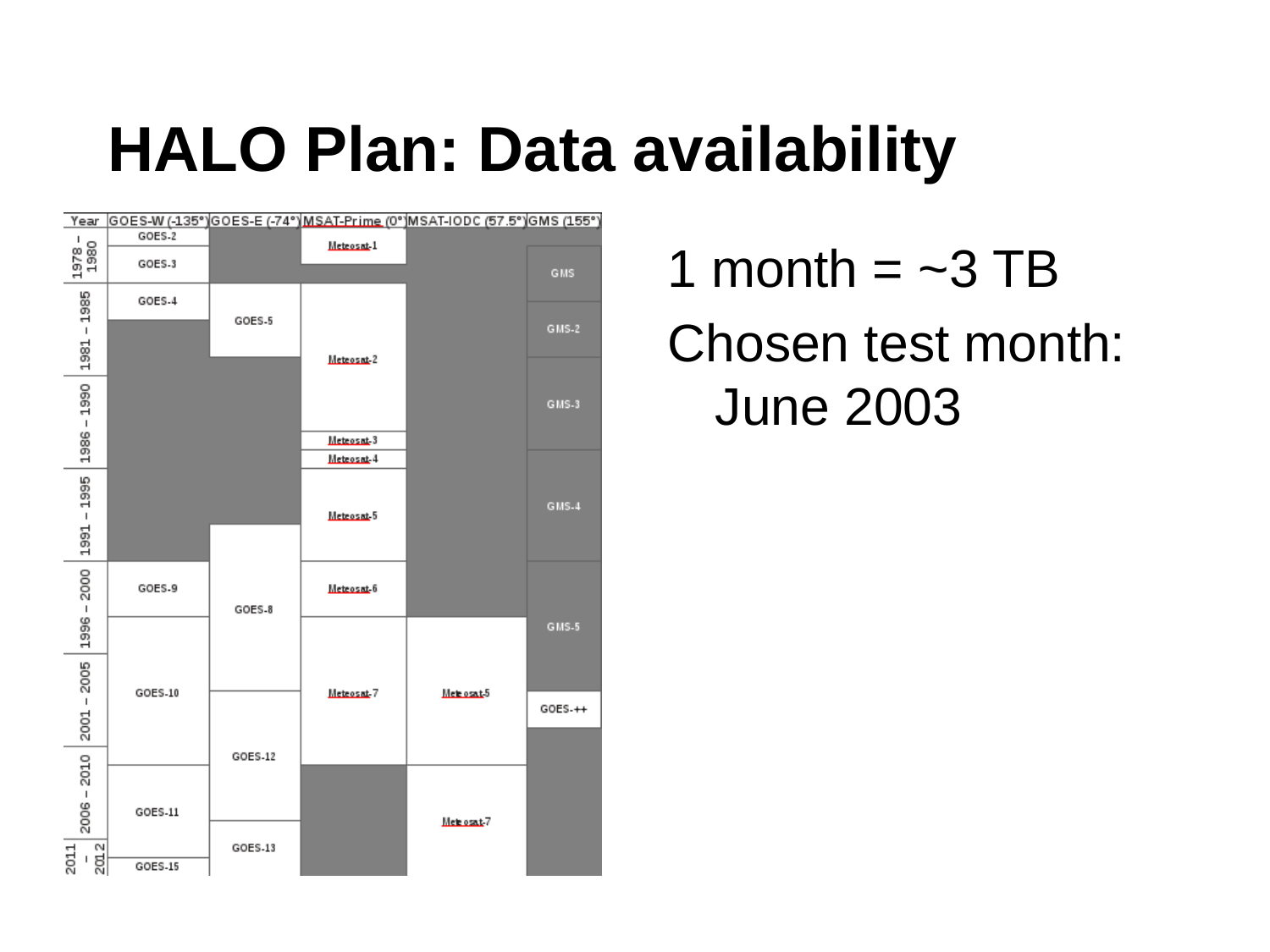

# HALO Plan: Data availability

1 month = ~3 TB
Chosen test month: June 2003